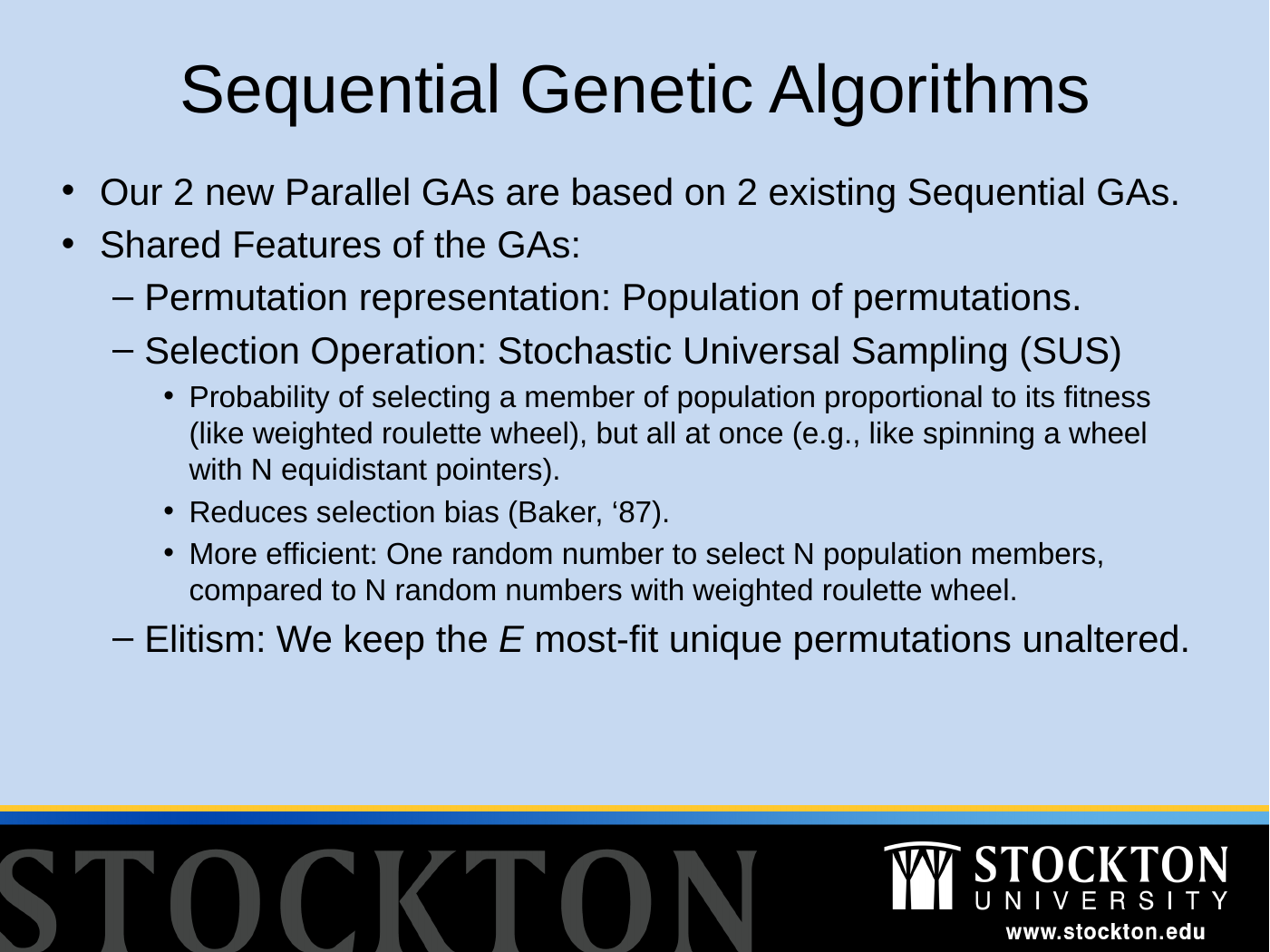

# Sequential Genetic Algorithms
Our 2 new Parallel GAs are based on 2 existing Sequential GAs.
Shared Features of the GAs:
Permutation representation: Population of permutations.
Selection Operation: Stochastic Universal Sampling (SUS)
Probability of selecting a member of population proportional to its fitness (like weighted roulette wheel), but all at once (e.g., like spinning a wheel with N equidistant pointers).
Reduces selection bias (Baker, ‘87).
More efficient: One random number to select N population members, compared to N random numbers with weighted roulette wheel.
Elitism: We keep the E most-fit unique permutations unaltered.